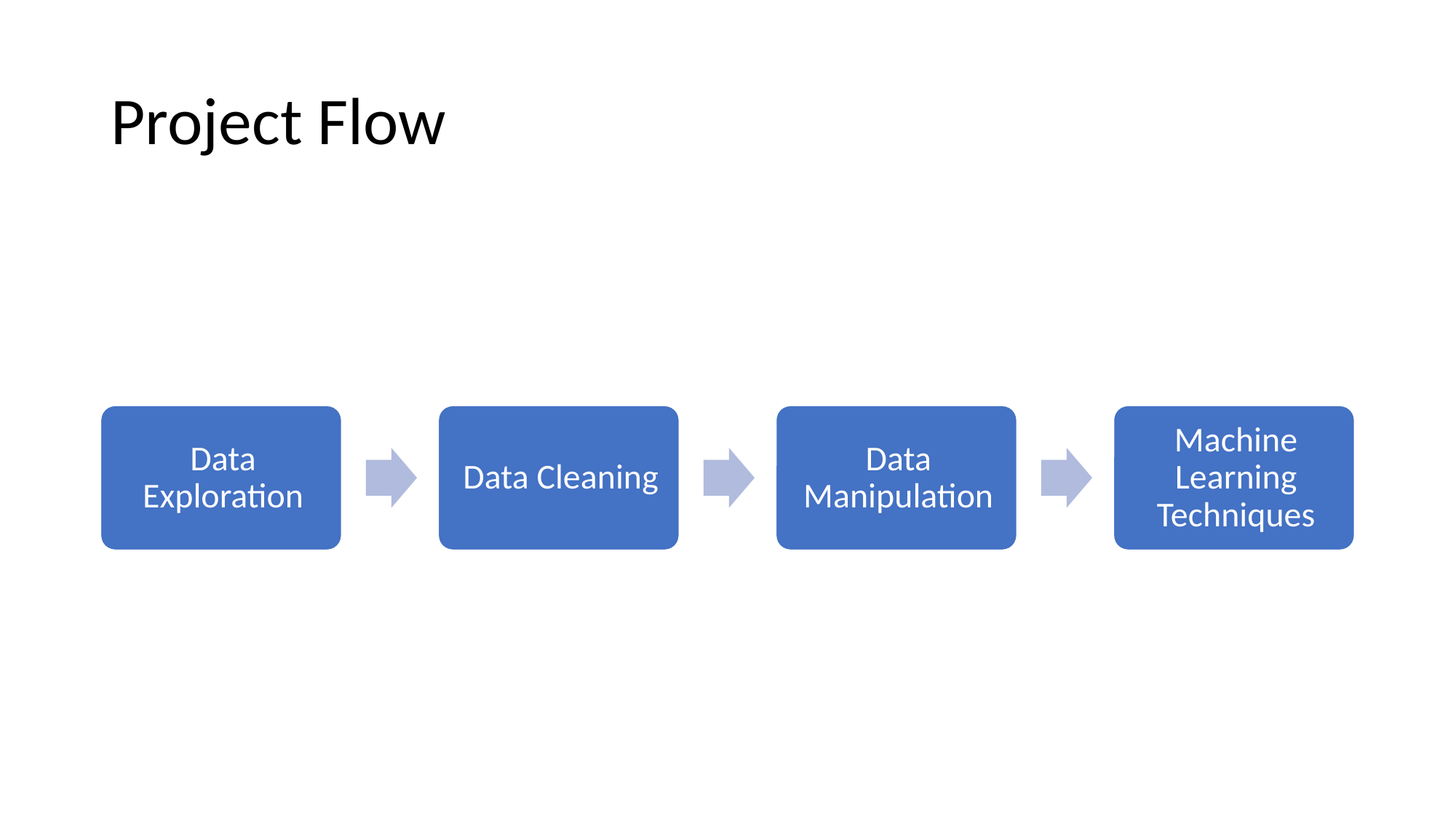

# Project Flow
Data Exploration

Data Cleaning

Data Manipulation

Machine Learning Techniques